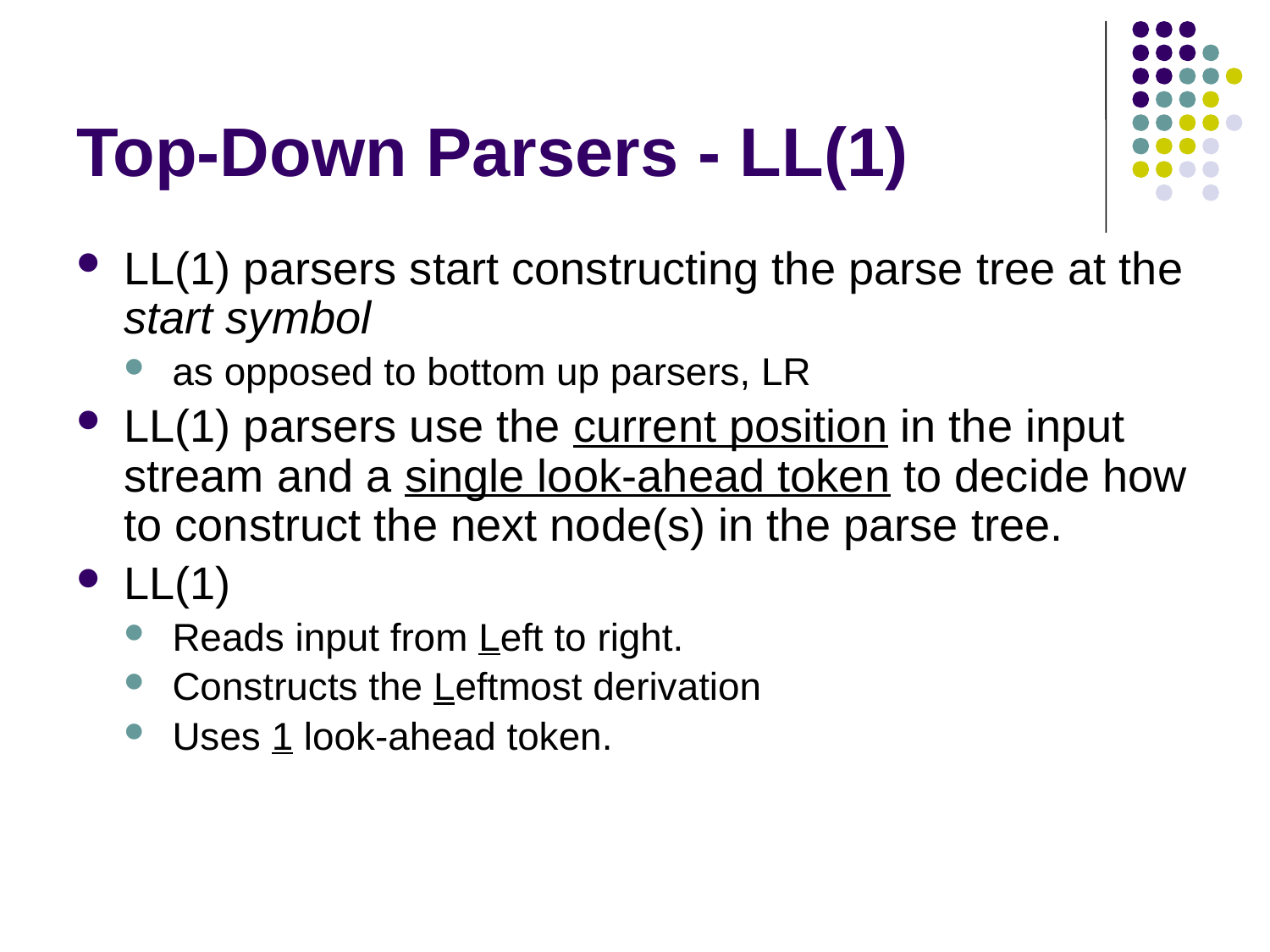

# Top-Down Parsers - LL(1)
LL(1) parsers start constructing the parse tree at the start symbol
as opposed to bottom up parsers, LR
LL(1) parsers use the current position in the input stream and a single look-ahead token to decide how to construct the next node(s) in the parse tree.
LL(1)
Reads input from Left to right.
Constructs the Leftmost derivation
Uses 1 look-ahead token.